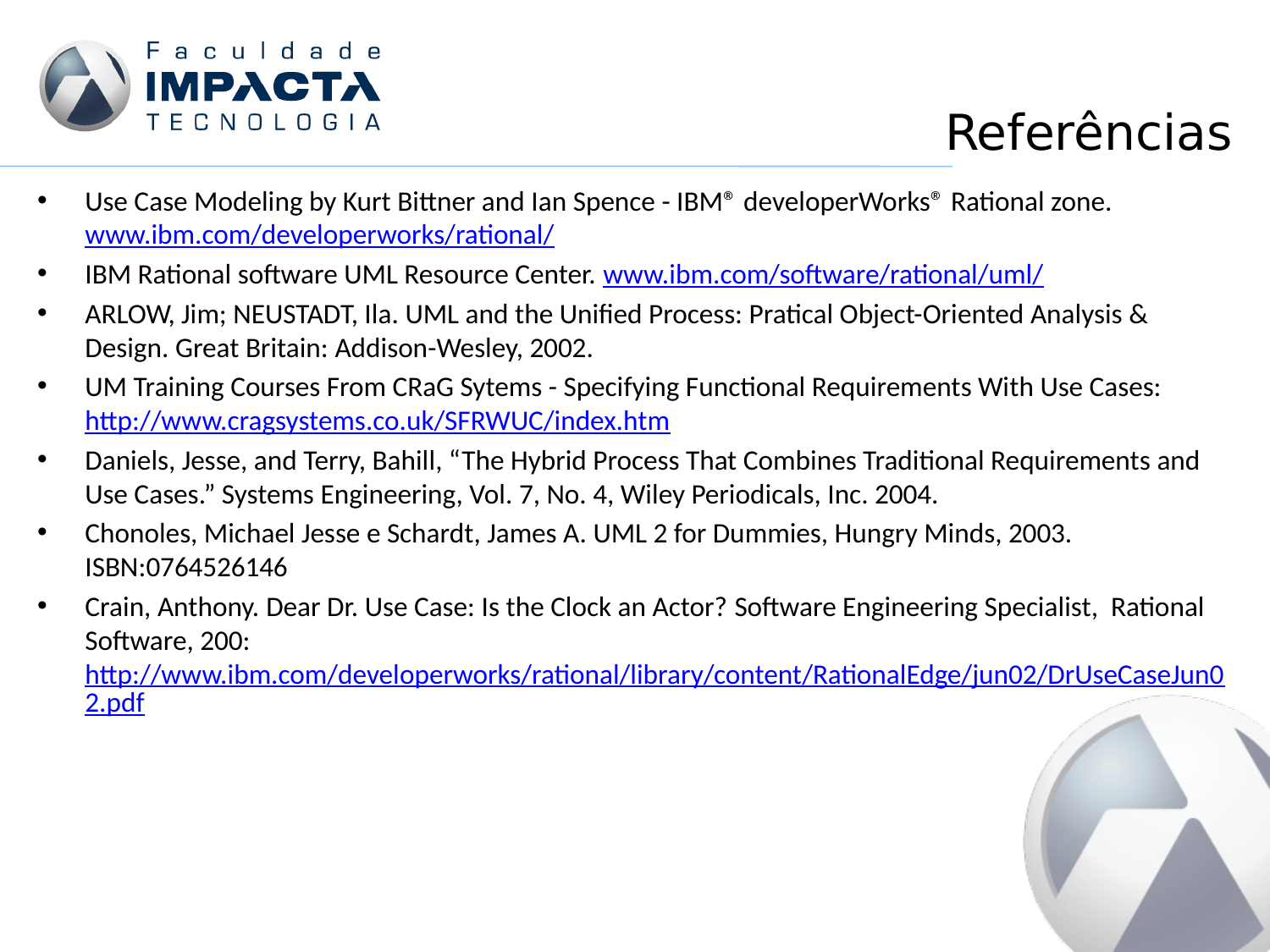

# Referências
Use Case Modeling by Kurt Bittner and Ian Spence - IBM® developerWorks® Rational zone. www.ibm.com/developerworks/rational/
IBM Rational software UML Resource Center. www.ibm.com/software/rational/uml/
ARLOW, Jim; NEUSTADT, Ila. UML and the Unified Process: Pratical Object-Oriented Analysis & Design. Great Britain: Addison-Wesley, 2002.
UM Training Courses From CRaG Sytems - Specifying Functional Requirements With Use Cases: http://www.cragsystems.co.uk/SFRWUC/index.htm
Daniels, Jesse, and Terry, Bahill, “The Hybrid Process That Combines Traditional Requirements and Use Cases.” Systems Engineering, Vol. 7, No. 4, Wiley Periodicals, Inc. 2004.
Chonoles, Michael Jesse e Schardt, James A. UML 2 for Dummies, Hungry Minds, 2003. ISBN:0764526146
Crain, Anthony. Dear Dr. Use Case: Is the Clock an Actor? Software Engineering Specialist,  Rational Software, 200: http://www.ibm.com/developerworks/rational/library/content/RationalEdge/jun02/DrUseCaseJun02.pdf